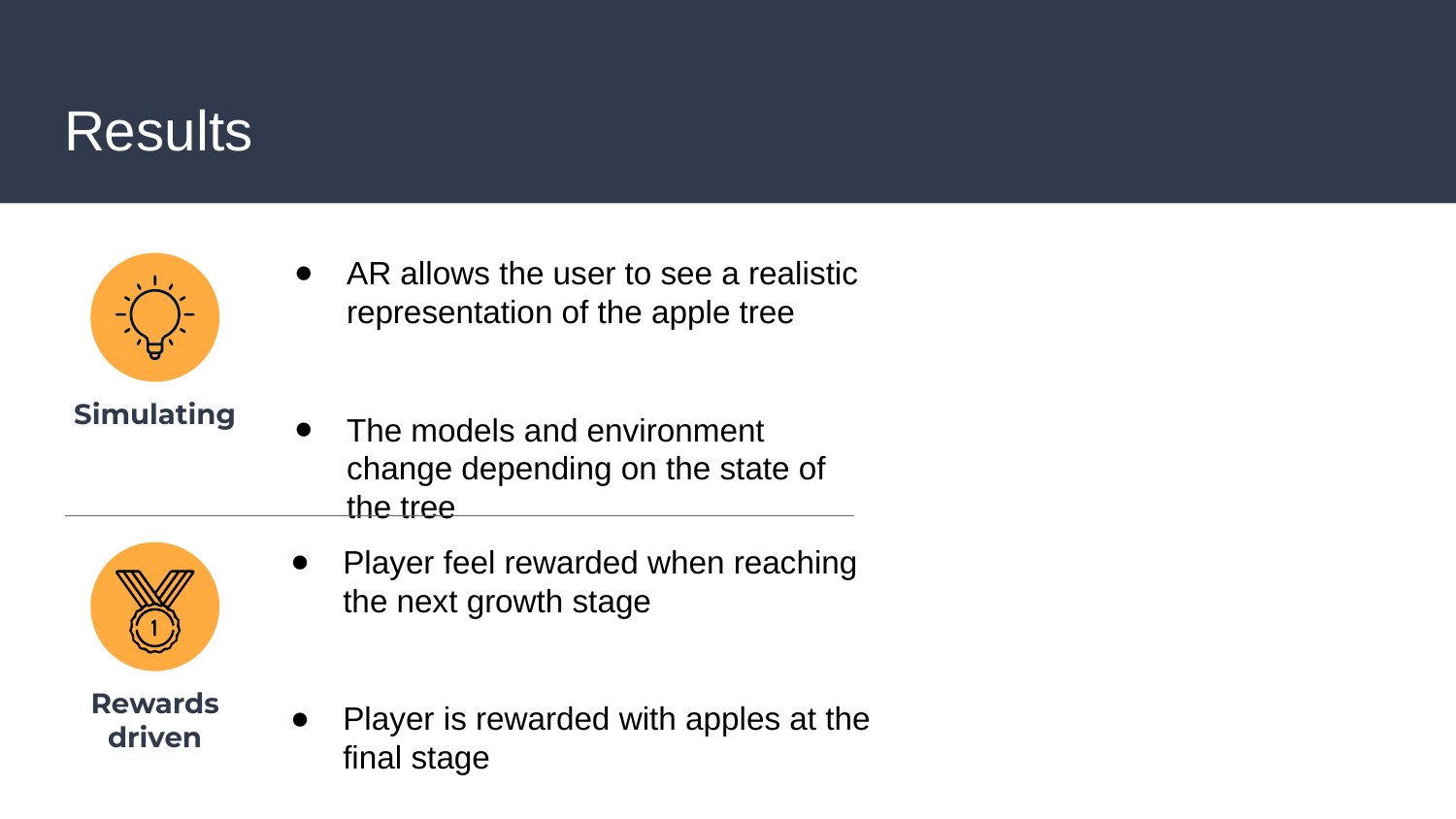

# Results
AR allows the user to see a realistic representation of the apple tree

The models and environment change depending on the state of the tree

Simulating
Player feel rewarded when reaching the next growth stage

Player is rewarded with apples at the final stage

Rewards driven